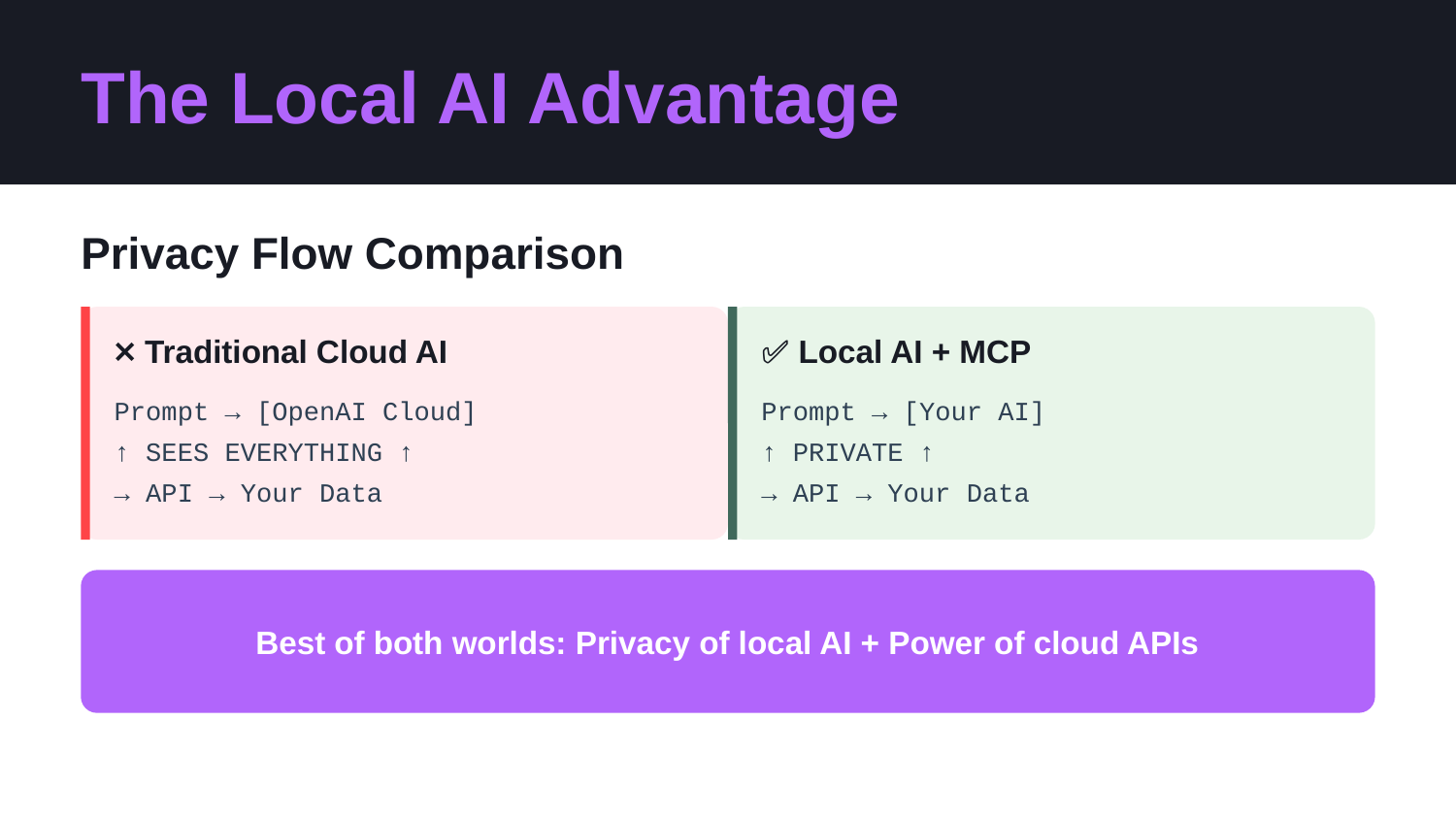

The Local AI Advantage
Privacy Flow Comparison

❌ Traditional Cloud AI
✅ Local AI + MCP
Prompt → [OpenAI Cloud]
Prompt → [Your AI]
↑ SEES EVERYTHING ↑
↑ PRIVATE ↑
→ API → Your Data
→ API → Your Data

Best of both worlds: Privacy of local AI + Power of cloud APIs